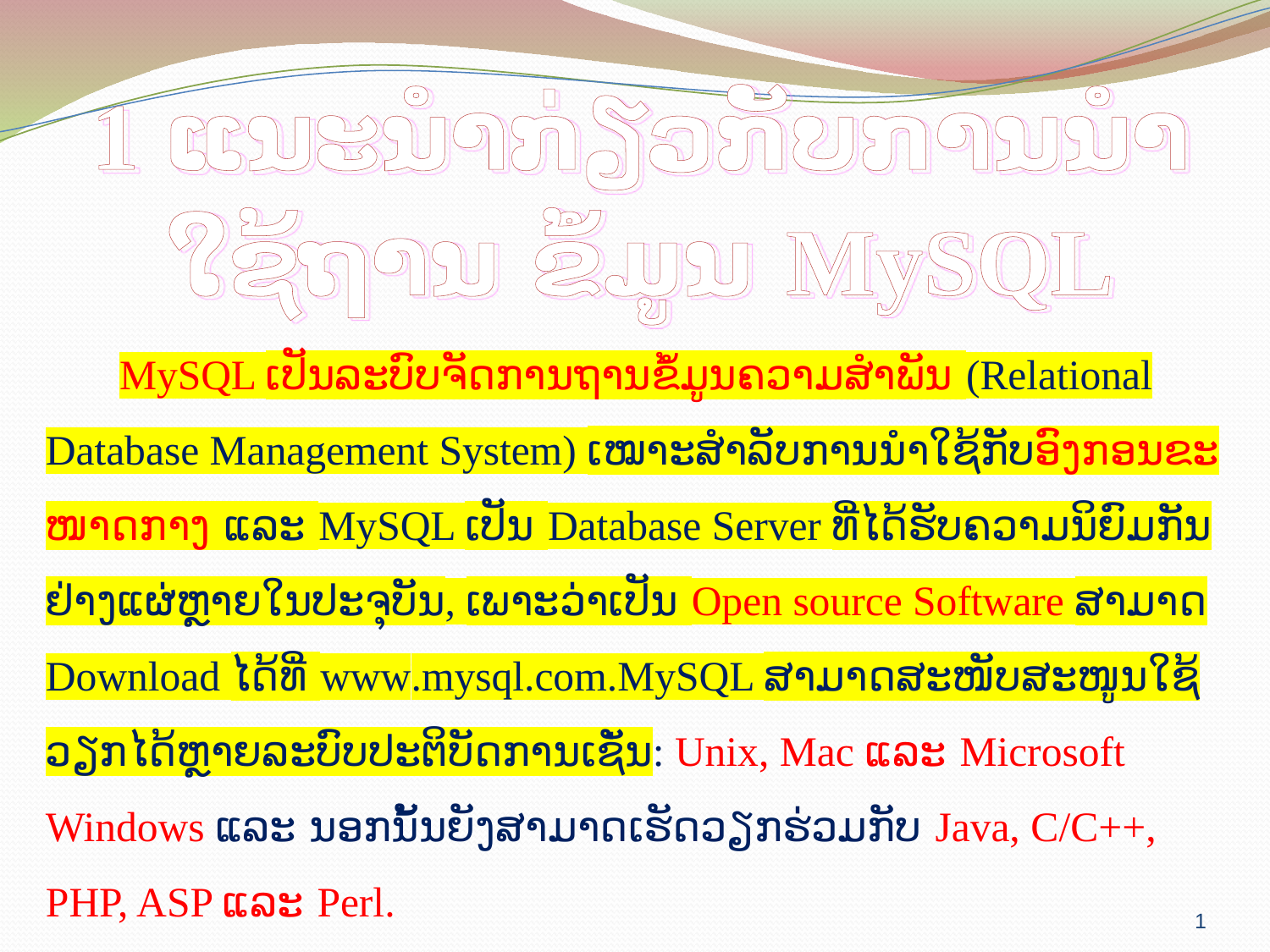

1 ແນະນຳກ່ຽວກັບການນຳໃຊ້ຖານ ຂໍ້ມູນ MySQL
MySQL ເປັນລະບົບຈັດການຖານຂໍ້ມູນຄວາມສຳພັນ (Relational Database Management System) ເໝາະສຳລັບການນຳໃຊ້ກັບອົງກອນຂະ ໜາດກາງ ແລະ MySQL ເປັນ Database Server ທີ່ໄດ້ຮັບຄວາມນິຍົມກັນຢ່າງແຜ່ຫຼາຍໃນປະຈຸບັນ, ເພາະວ່າເປັນ Open source Software ສາມາດ Download ໄດ້ທີ່ www.mysql.com.MySQL ສາມາດສະໜັບສະໜູນໃຊ້ ວຽກໄດ້ຫຼາຍລະບົບປະຕິບັດການເຊັ່ນ: Unix, Mac ແລະ Microsoft Windows ແລະ ນອກນັ້ນຍັງສາມາດເຮັດວຽກຮ່ວມກັບ Java, C/C++, PHP, ASP ແລະ Perl.
1